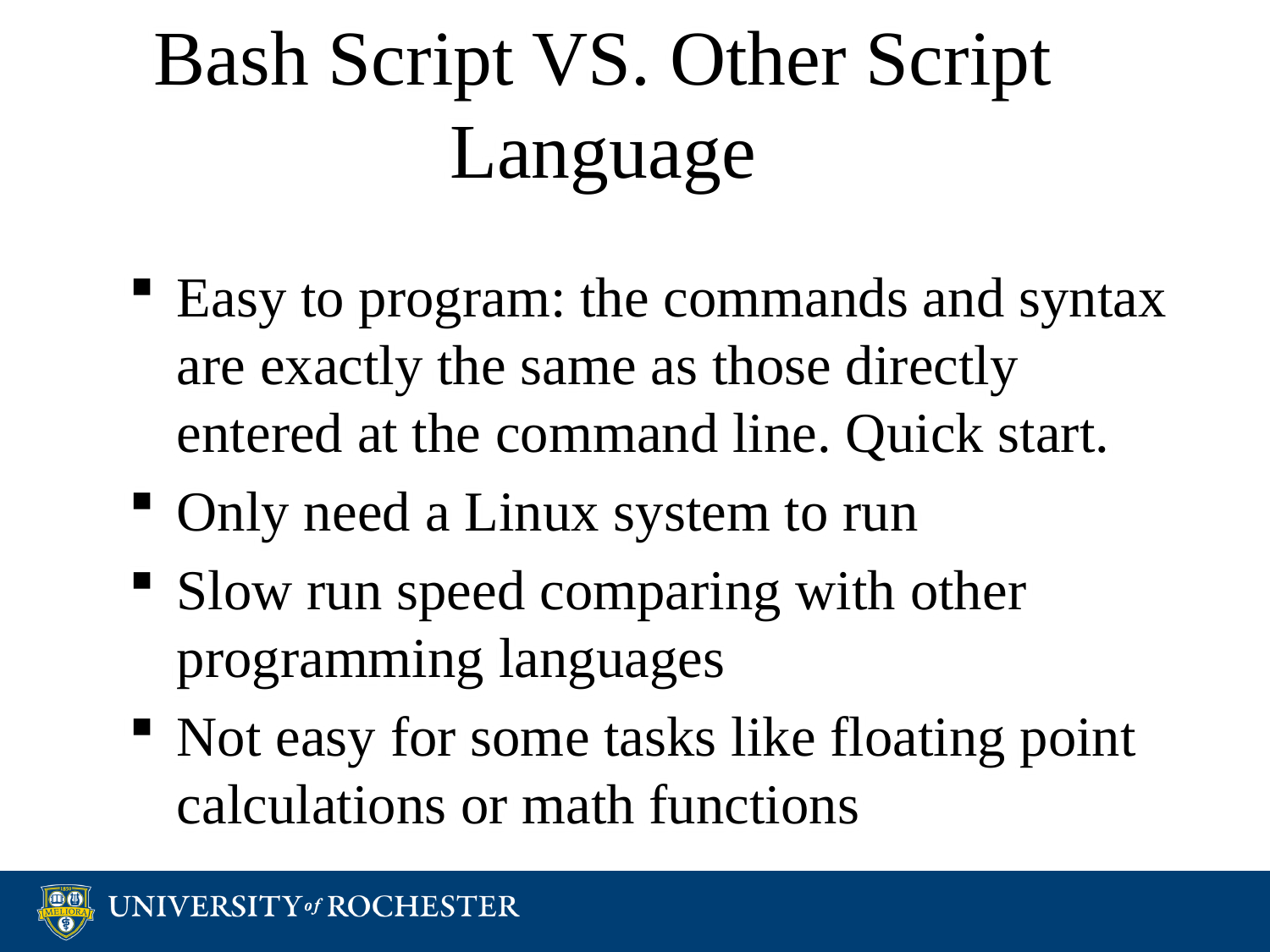

# Bash Script VS. Other Script Language
Easy to program: the commands and syntax are exactly the same as those directly entered at the command line. Quick start.
Only need a Linux system to run
Slow run speed comparing with other programming languages
Not easy for some tasks like floating point calculations or math functions